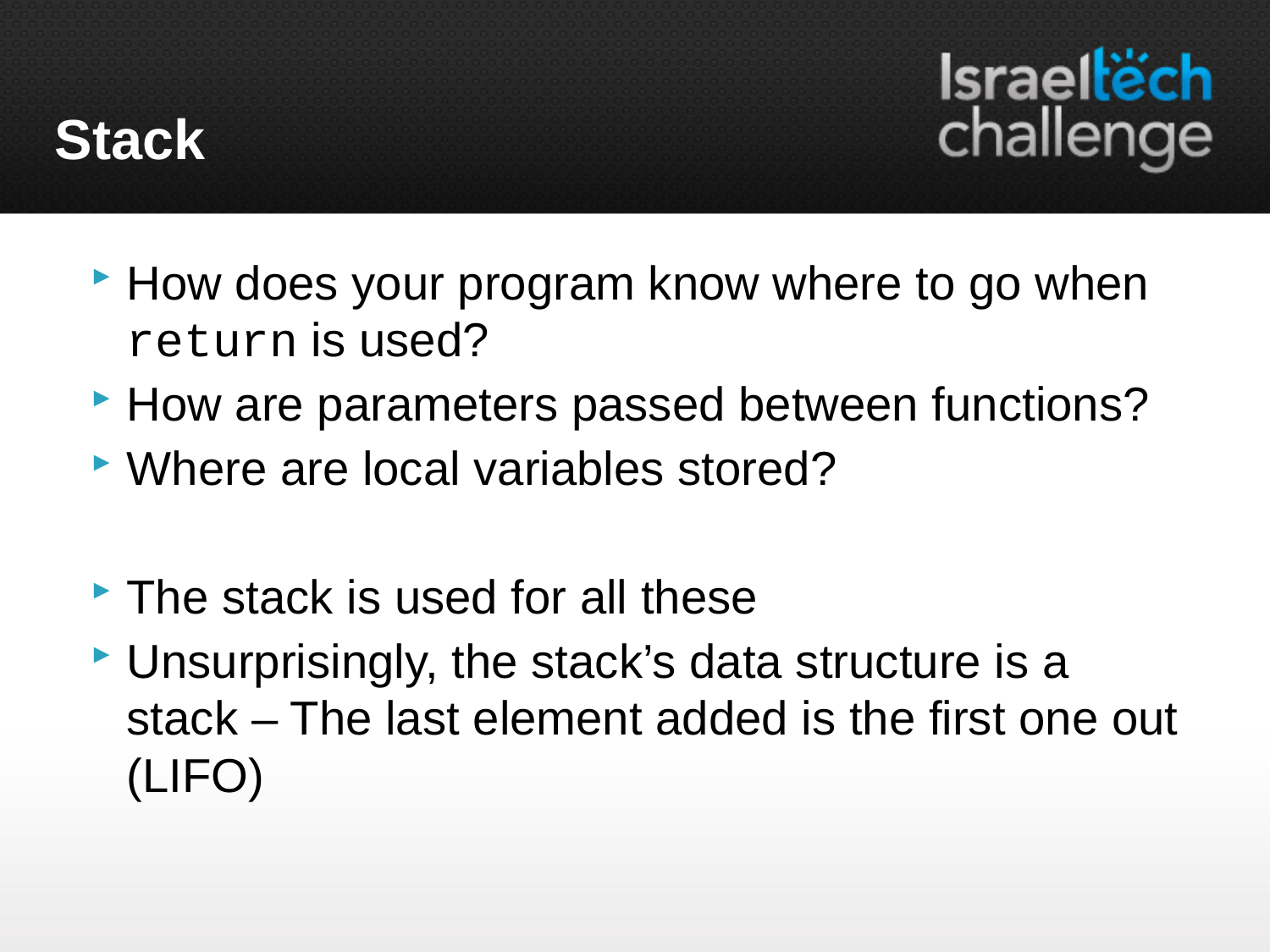

# Stack
How does your program know where to go when return is used?
How are parameters passed between functions?
Where are local variables stored?

The stack is used for all these
Unsurprisingly, the stack’s data structure is a stack – The last element added is the first one out (LIFO)